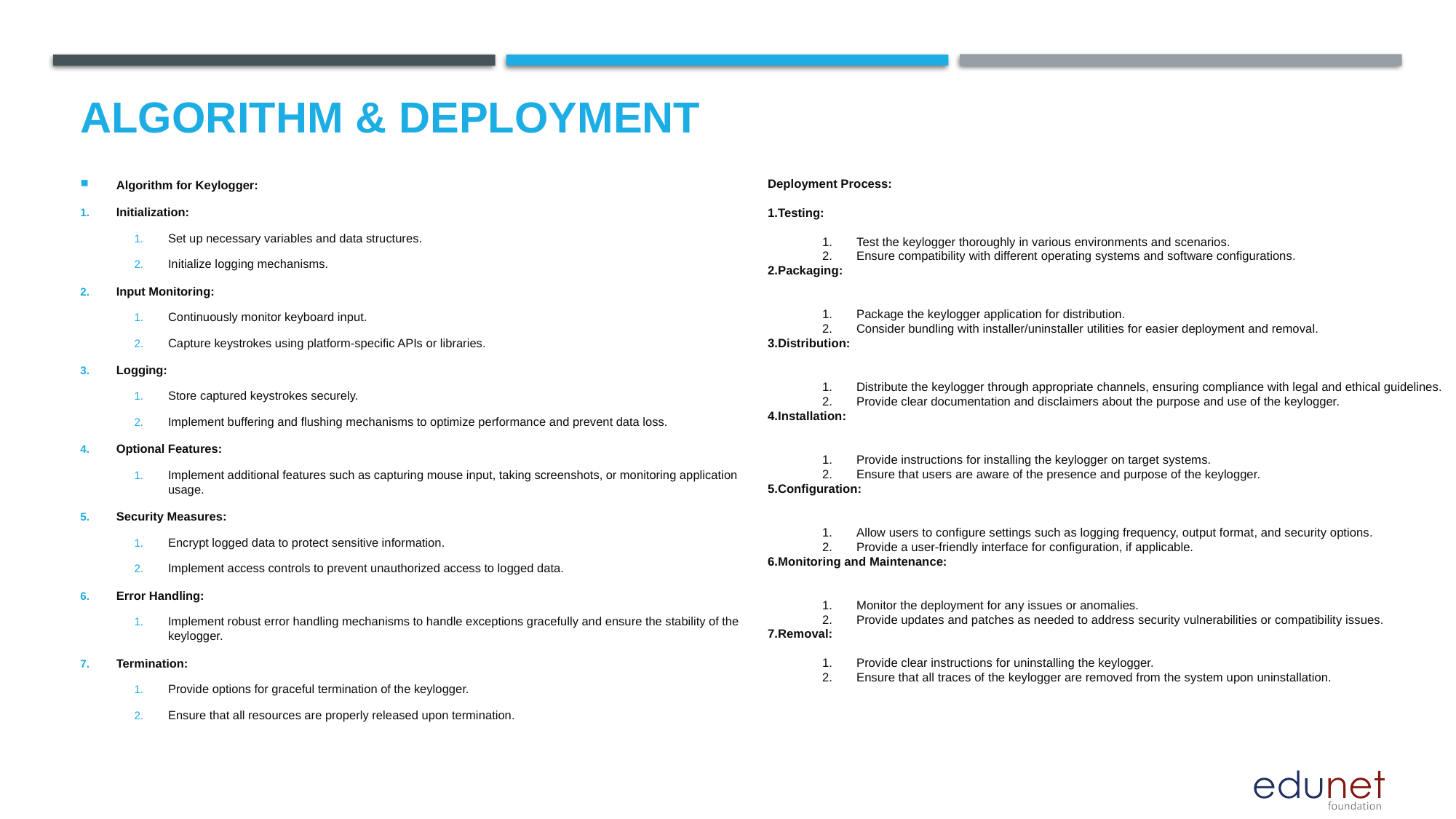

# Algorithm & Deployment
Algorithm for Keylogger:
Initialization:
Set up necessary variables and data structures.
Initialize logging mechanisms.
Input Monitoring:
Continuously monitor keyboard input.
Capture keystrokes using platform-specific APIs or libraries.
Logging:
Store captured keystrokes securely.
Implement buffering and flushing mechanisms to optimize performance and prevent data loss.
Optional Features:
Implement additional features such as capturing mouse input, taking screenshots, or monitoring application usage.
Security Measures:
Encrypt logged data to protect sensitive information.
Implement access controls to prevent unauthorized access to logged data.
Error Handling:
Implement robust error handling mechanisms to handle exceptions gracefully and ensure the stability of the keylogger.
Termination:
Provide options for graceful termination of the keylogger.
Ensure that all resources are properly released upon termination.

Deployment Process:

Testing:

Test the keylogger thoroughly in various environments and scenarios.
Ensure compatibility with different operating systems and software configurations.
Packaging:

Package the keylogger application for distribution.
Consider bundling with installer/uninstaller utilities for easier deployment and removal.
Distribution:

Distribute the keylogger through appropriate channels, ensuring compliance with legal and ethical guidelines.
Provide clear documentation and disclaimers about the purpose and use of the keylogger.
Installation:

Provide instructions for installing the keylogger on target systems.
Ensure that users are aware of the presence and purpose of the keylogger.
Configuration:

Allow users to configure settings such as logging frequency, output format, and security options.
Provide a user-friendly interface for configuration, if applicable.
Monitoring and Maintenance:

Monitor the deployment for any issues or anomalies.
Provide updates and patches as needed to address security vulnerabilities or compatibility issues.
Removal:

Provide clear instructions for uninstalling the keylogger.
Ensure that all traces of the keylogger are removed from the system upon uninstallation.